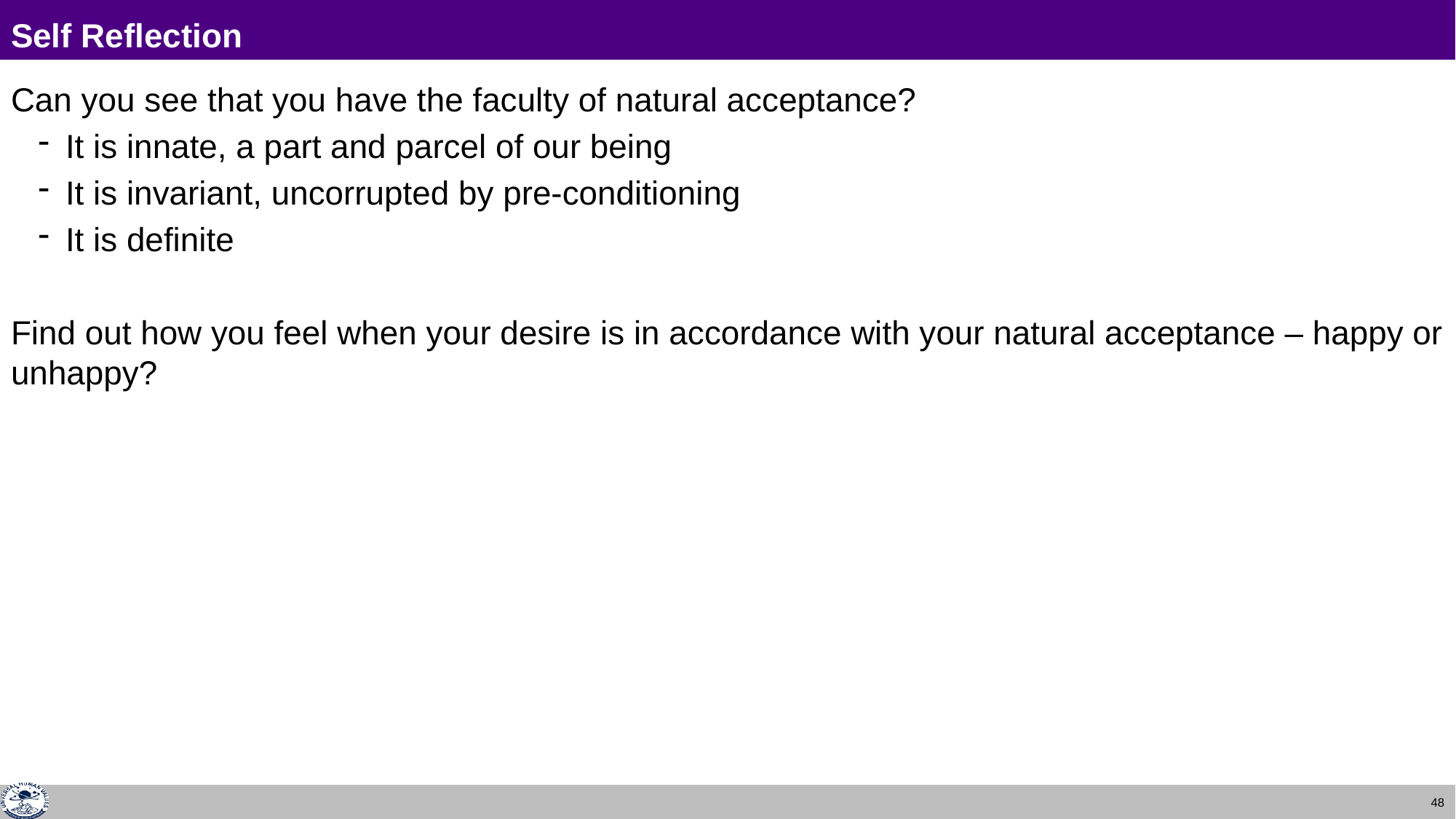

# Self Reflection
Can you see that you have the faculty of natural acceptance?
It is innate, a part and parcel of our being
It is invariant, uncorrupted by pre-conditioning
It is definite

Find out how you feel when your desire is in accordance with your natural acceptance – happy or unhappy?